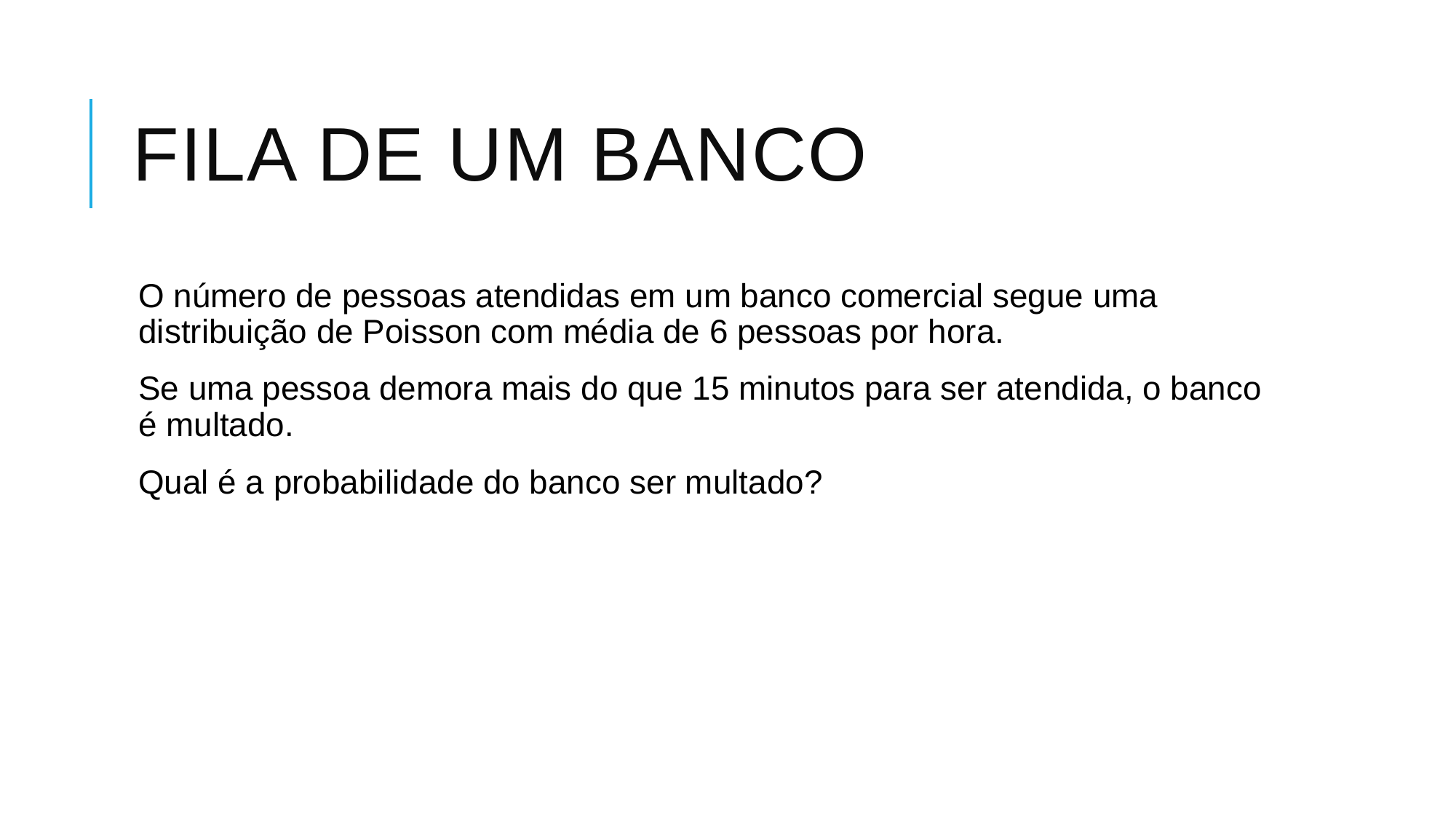

# Fila de um banco
O número de pessoas atendidas em um banco comercial segue uma distribuição de Poisson com média de 6 pessoas por hora.
Se uma pessoa demora mais do que 15 minutos para ser atendida, o banco é multado.
Qual é a probabilidade do banco ser multado?